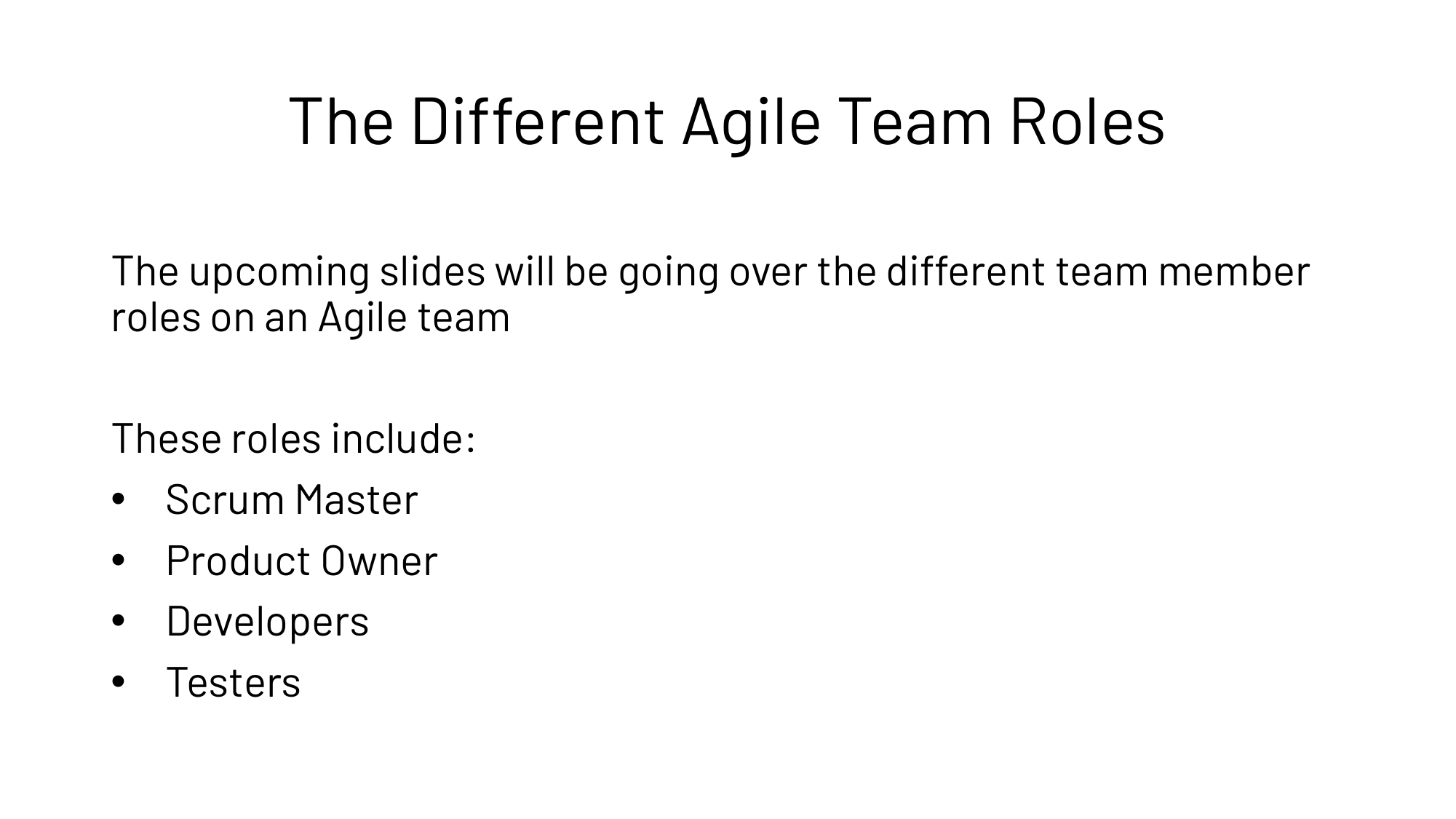

# The Different Agile Team Roles
The upcoming slides will be going over the different team member roles on an Agile team

These roles include:
Scrum Master
Product Owner
Developers
Testers